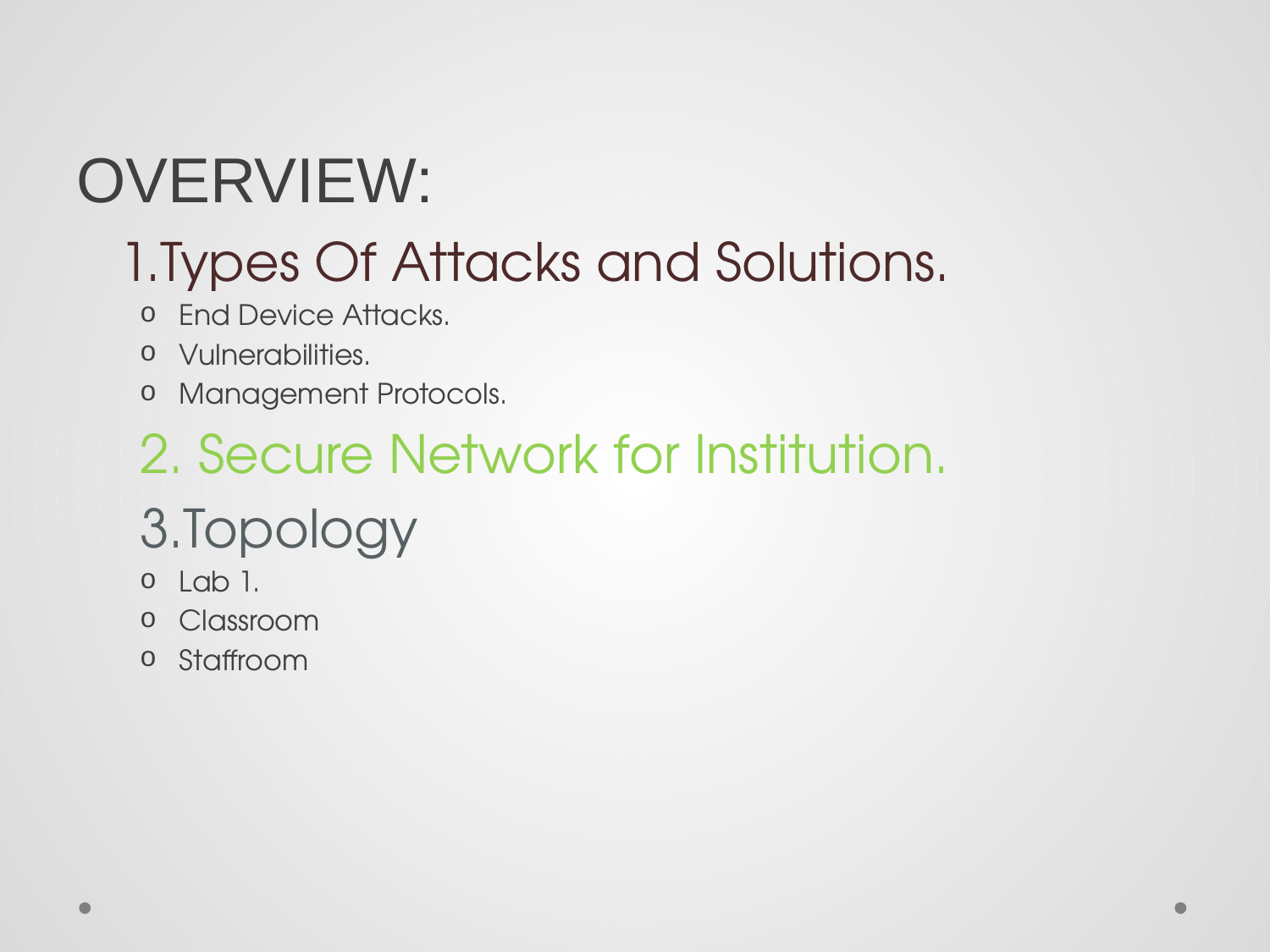

# OVERVIEW:
   1.Types Of Attacks and Solutions.
End Device Attacks.
Vulnerabilities.
Management Protocols.
2. Secure Network for Institution.
3.Topology
Lab 1.
Classroom
Staffroom